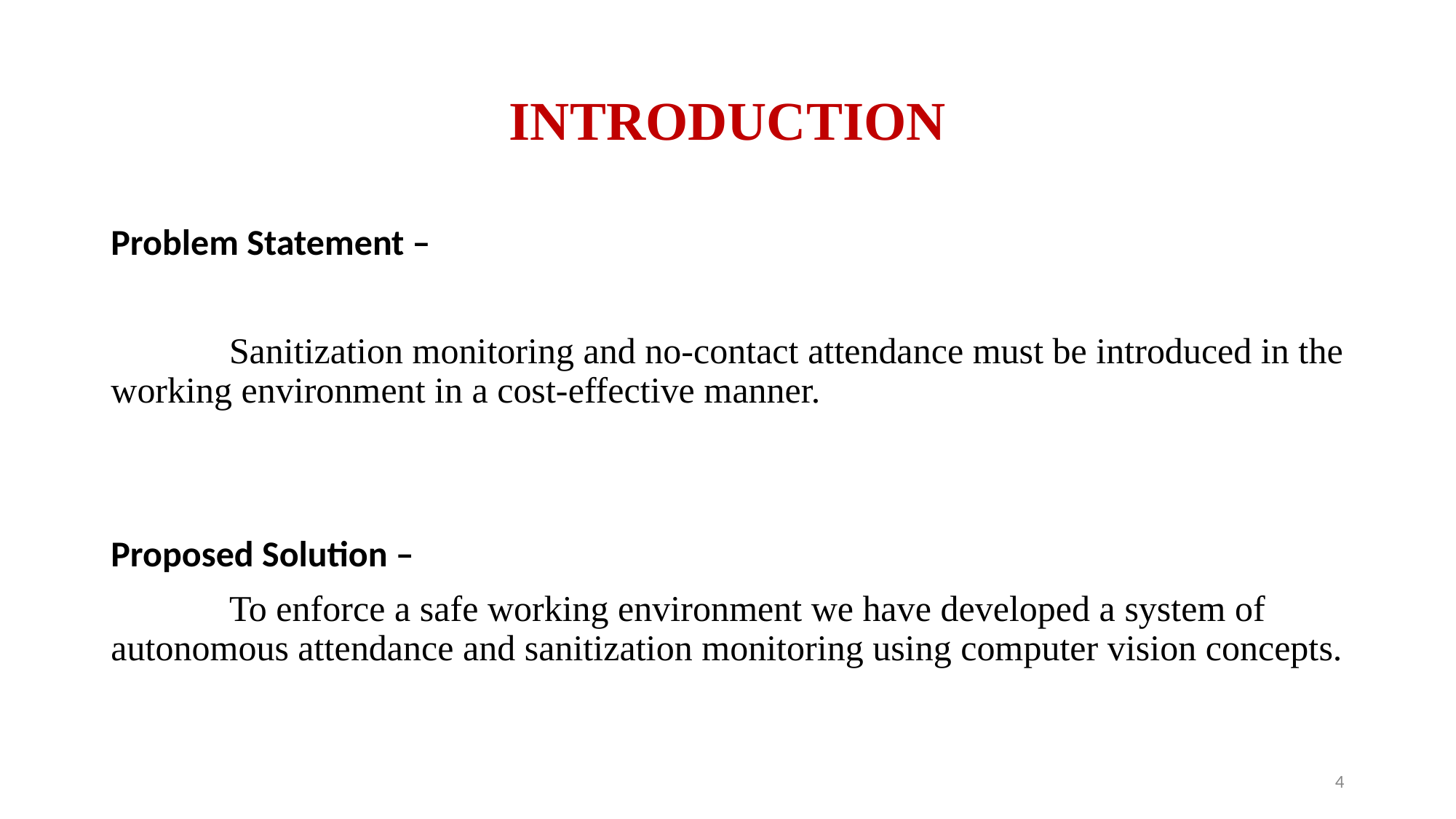

# INTRODUCTION
Problem Statement –

	 Sanitization monitoring and no-contact attendance must be introduced in the working environment in a cost-effective manner.

Proposed Solution –
	 To enforce a safe working environment we have developed a system of autonomous attendance and sanitization monitoring using computer vision concepts.

4